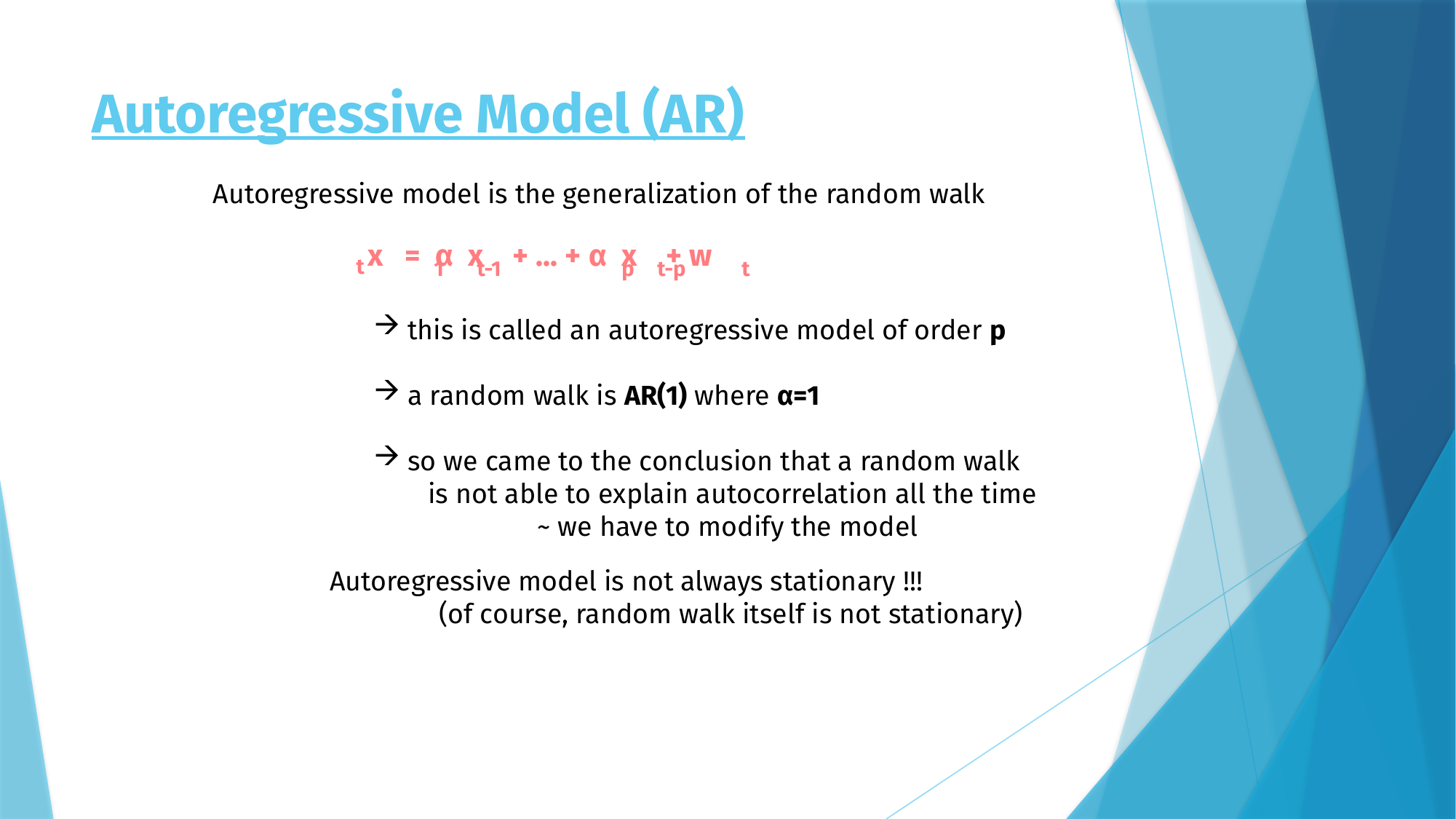

# Autoregressive Model (AR)
Autoregressive model is the generalization of the random walk
x   =  α  x    + ... + α  x    + w
t
p
t-p
t-1
t
1
this is called an autoregressive model of order p

a random walk is AR(1) where α=1

so we came to the conclusion that a random walk
is not able to explain autocorrelation all the time
	~ we have to modify the model

Autoregressive model is not always stationary !!!
	(of course, random walk itself is not stationary)